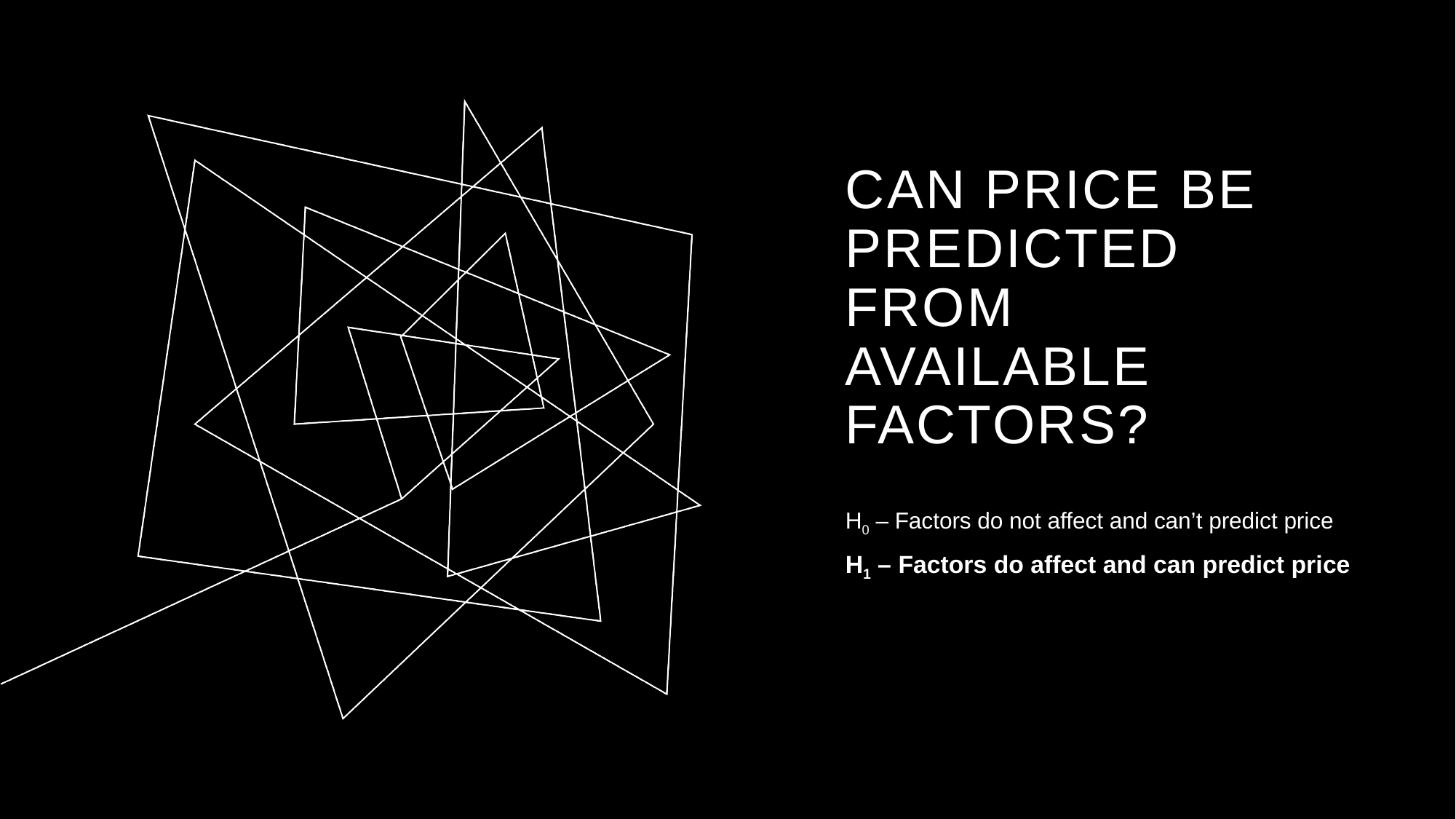

# Can Price be predicted from available factors?
H0 – Factors do not affect and can’t predict price
H1 – Factors do affect and can predict price